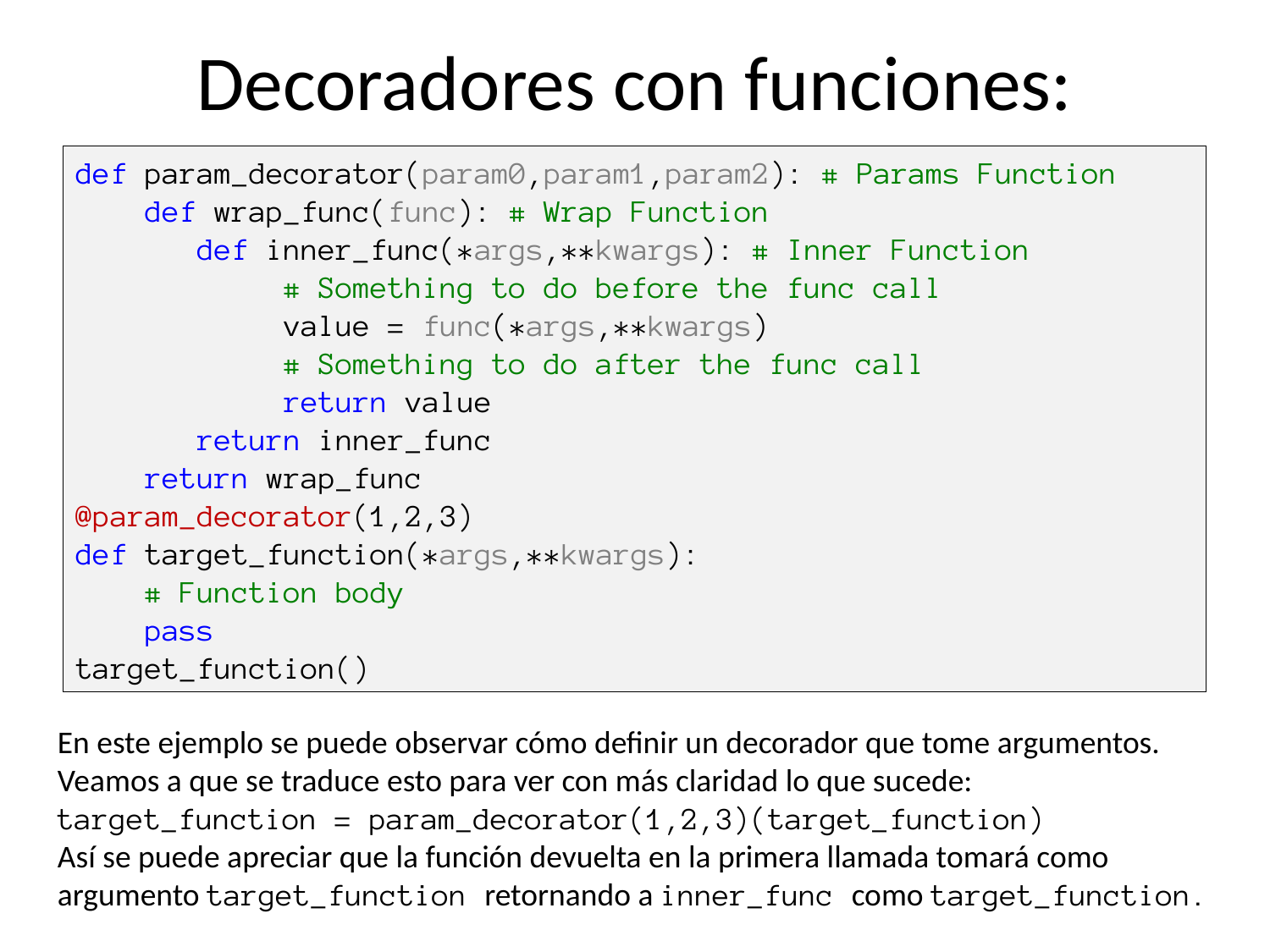

Decoradores con funciones:
def param_decorator(param0,param1,param2): # Params Function
    def wrap_func(func): # Wrap Function
       def inner_func(*args,**kwargs): # Inner Function
            # Something to do before the func call
            value = func(*args,**kwargs)
            # Something to do after the func call
            return value
       return inner_func
    return wrap_func
@param_decorator(1,2,3)
def target_function(*args,**kwargs):
    # Function body
    pass
target_function()
En este ejemplo se puede observar cómo definir un decorador que tome argumentos. Veamos a que se traduce esto para ver con más claridad lo que sucede:
target_function = param_decorator(1,2,3)(target_function)
Así se puede apreciar que la función devuelta en la primera llamada tomará como argumento target_function retornando a inner_func como target_function.